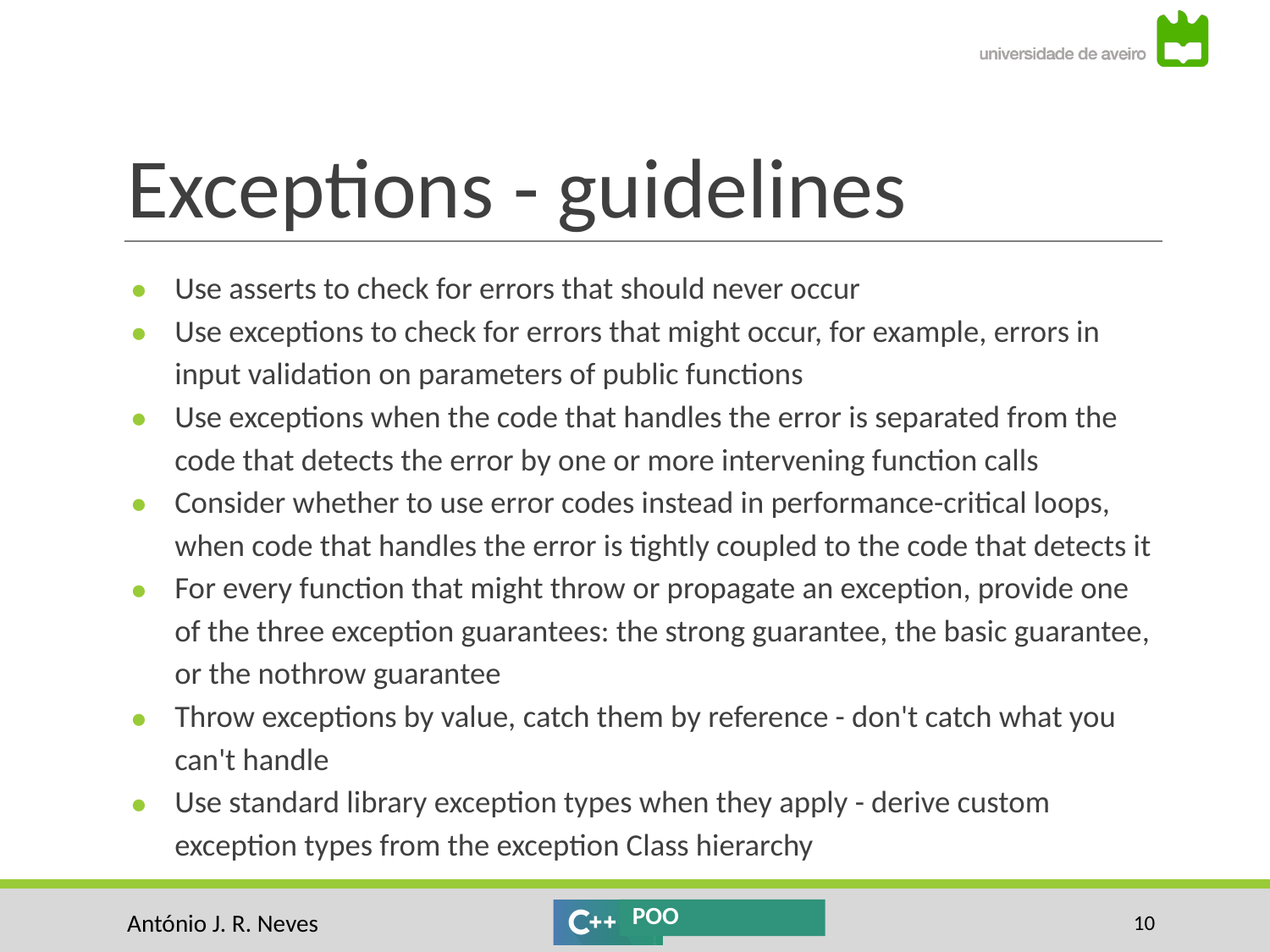

# Exceptions - guidelines
Use asserts to check for errors that should never occur
Use exceptions to check for errors that might occur, for example, errors in input validation on parameters of public functions
Use exceptions when the code that handles the error is separated from the code that detects the error by one or more intervening function calls
Consider whether to use error codes instead in performance-critical loops, when code that handles the error is tightly coupled to the code that detects it
For every function that might throw or propagate an exception, provide one of the three exception guarantees: the strong guarantee, the basic guarantee, or the nothrow guarantee
Throw exceptions by value, catch them by reference - don't catch what you can't handle
Use standard library exception types when they apply - derive custom exception types from the exception Class hierarchy
10